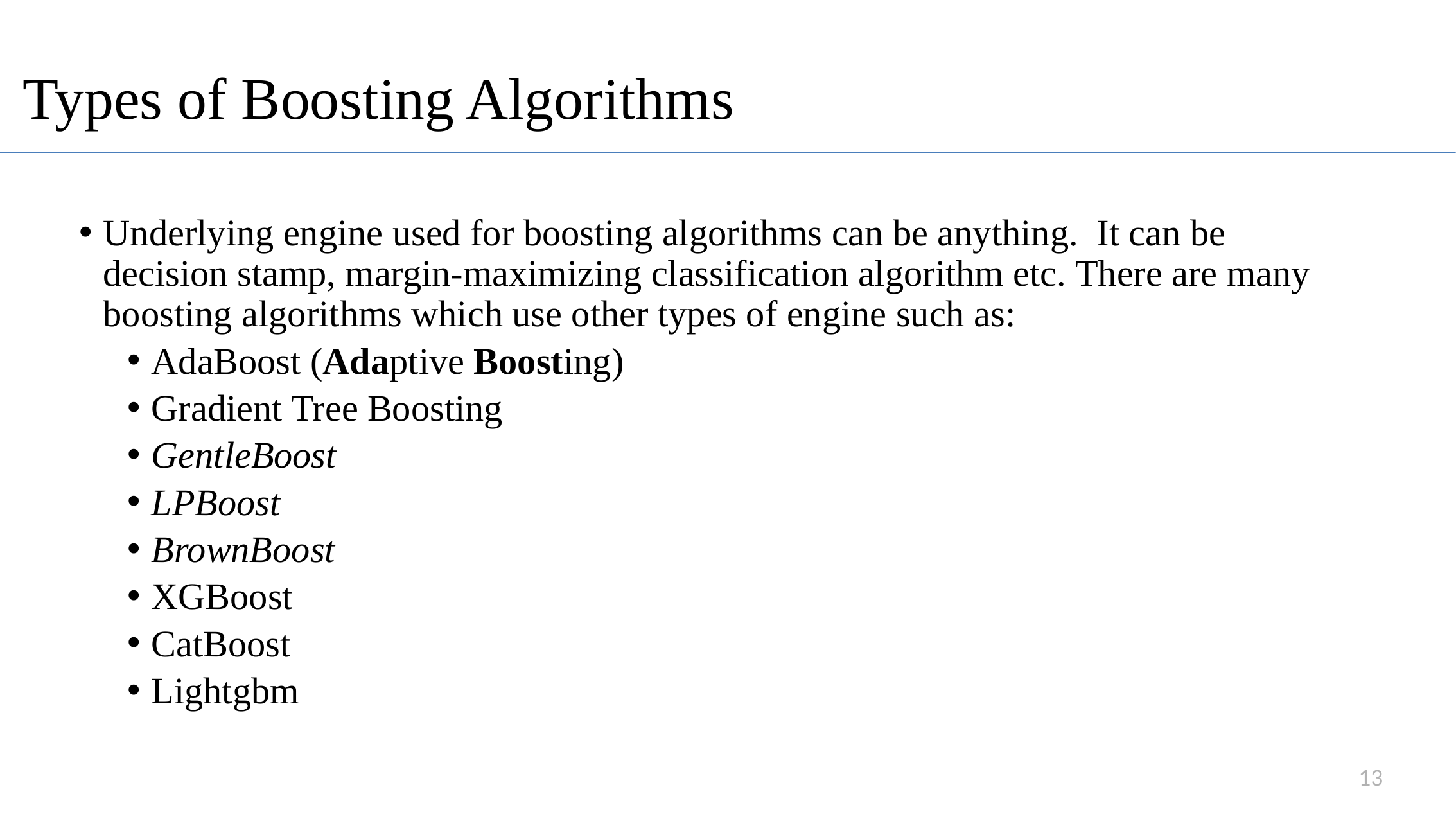

Types of Boosting Algorithms
Underlying engine used for boosting algorithms can be anything.  It can be decision stamp, margin-maximizing classification algorithm etc. There are many boosting algorithms which use other types of engine such as:
AdaBoost (Adaptive Boosting)
Gradient Tree Boosting
GentleBoost
LPBoost
BrownBoost
XGBoost
CatBoost
Lightgbm

13